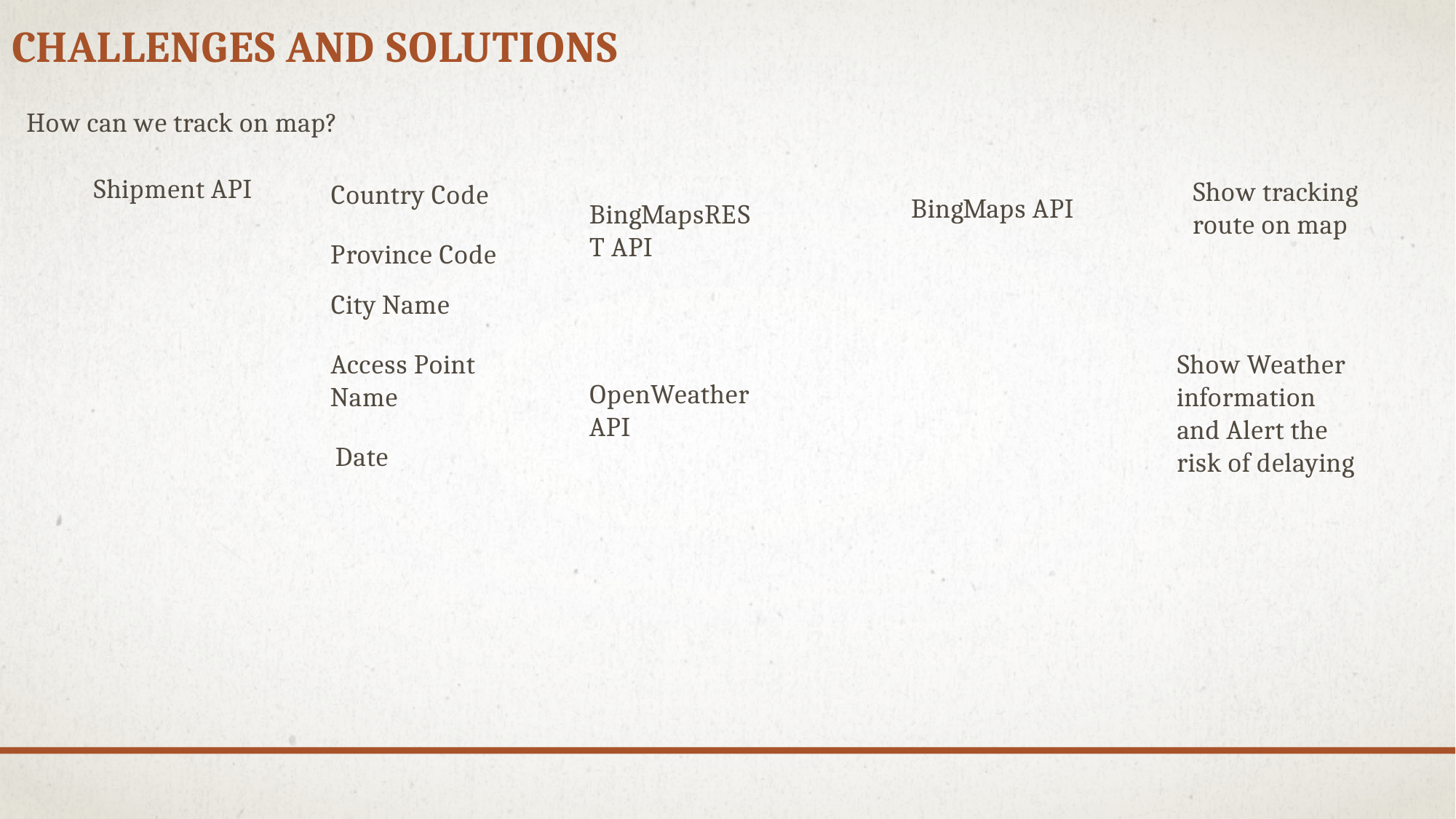

# Challenges and Solutions
How can we track on map?
Shipment API
Show tracking route on map
Country Code
BingMaps API
BingMapsREST API
Province Code
City Name
Access Point Name
Show Weather information and Alert the risk of delaying
OpenWeather API
Date